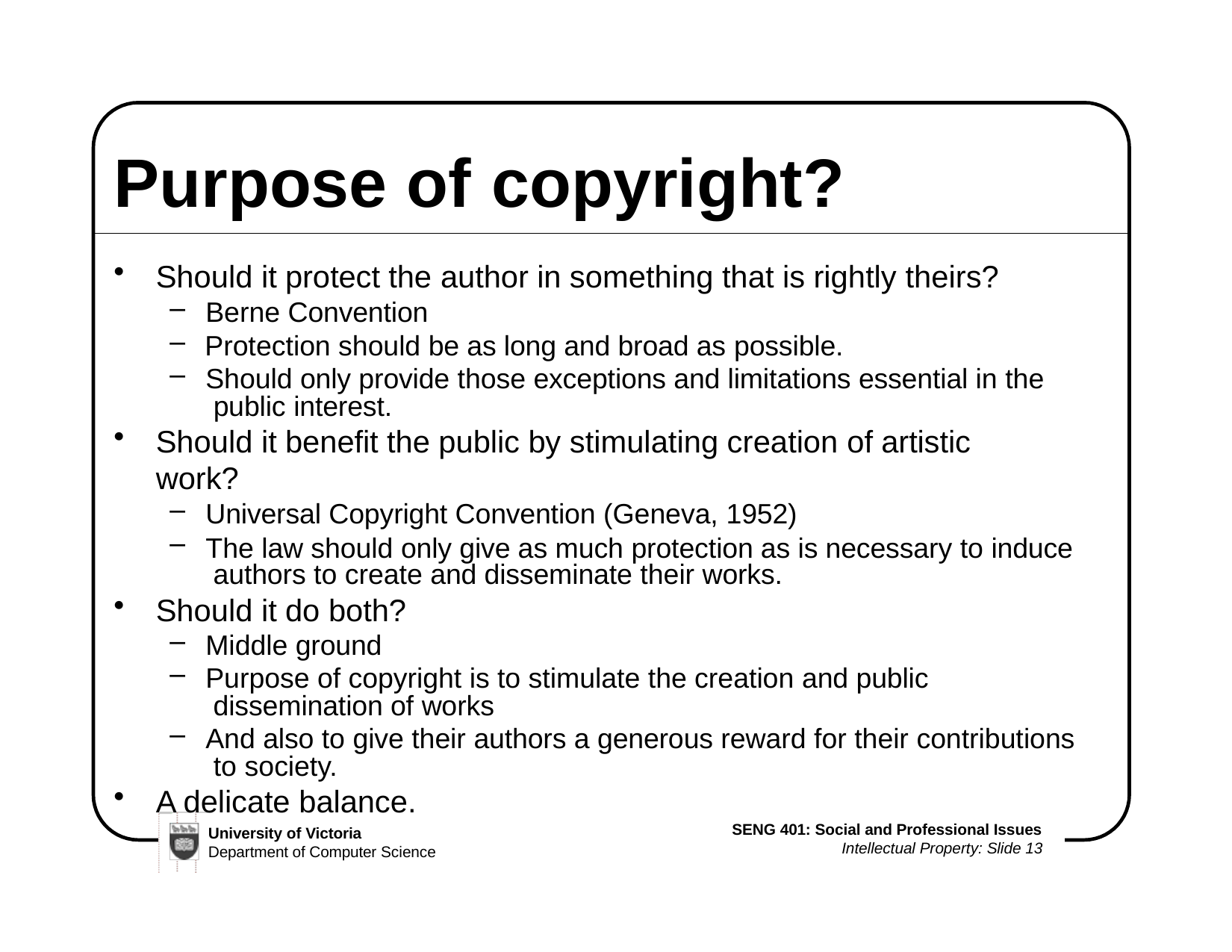

# Purpose of	copyright?

Should it protect the author in something that is rightly theirs?
Berne Convention
Protection should be as long and broad as possible.
Should only provide those exceptions and limitations essential in the  public interest.
Should it benefit the public by stimulating creation of artistic work?
Universal Copyright Convention (Geneva, 1952)
The law should only give as much protection as is necessary to induce  authors to create and disseminate their works.
Should it do both?
Middle ground
Purpose of copyright is to stimulate the creation and public  dissemination of works
And also to give their authors a generous reward for their contributions  to society.
A delicate balance.
SENG 401: Social and Professional Issues
Intellectual Property: Slide 13
University of Victoria
Department of Computer Science